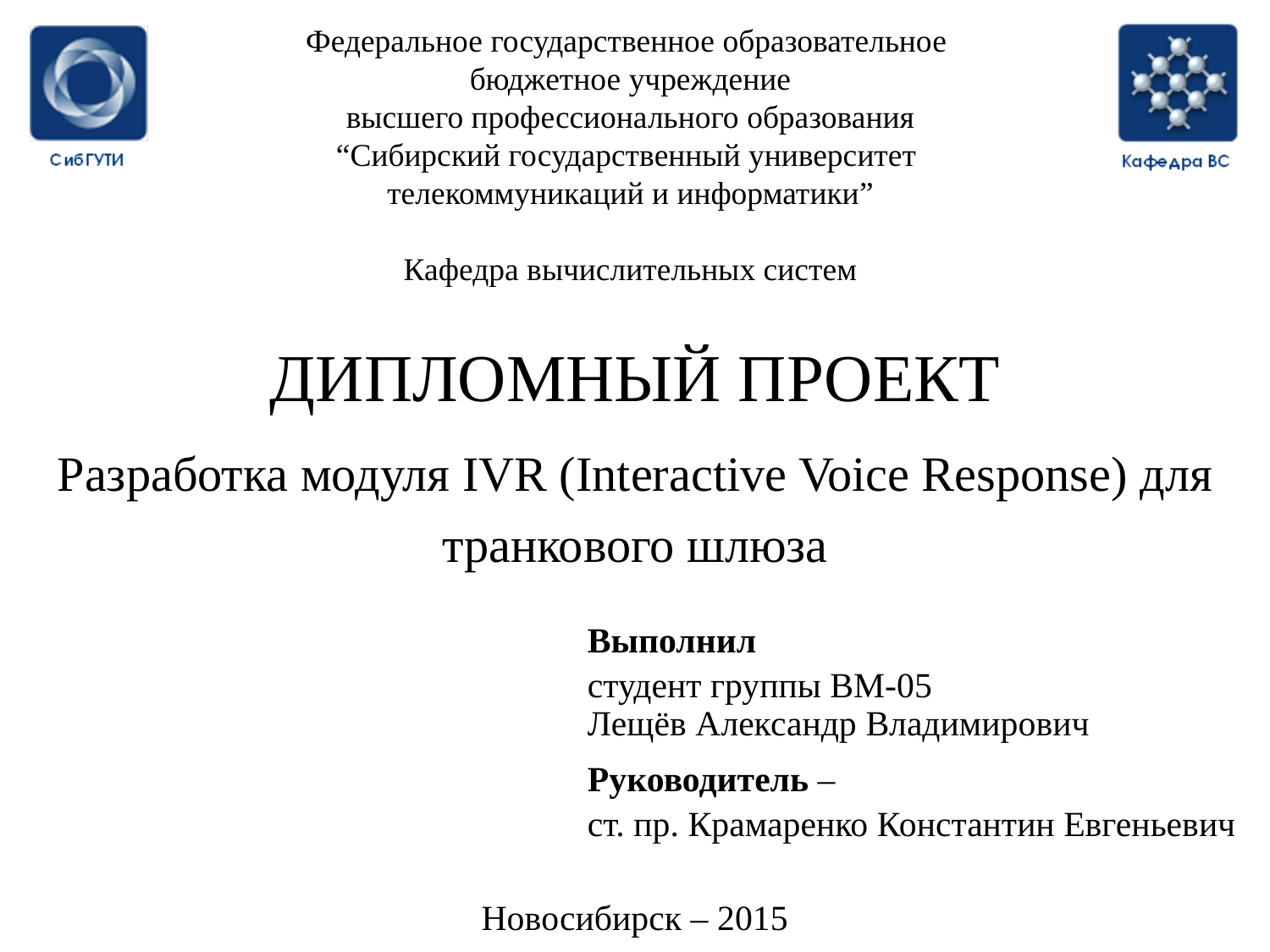

# Федеральное государственное образовательное бюджетное учреждение высшего профессионального образования “Сибирский государственный университет телекоммуникаций и информатики” Кафедра вычислительных систем
ДИПЛОМНЫЙ ПРОЕКТ
Разработка модуля IVR (Interactive Voice Response) для транкового шлюза
Выполнил
студент группы ВМ-05
Лещёв Александр Владимирович
Руководитель –
ст. пр. Крамаренко Константин Евгеньевич
Новосибирск – 2015